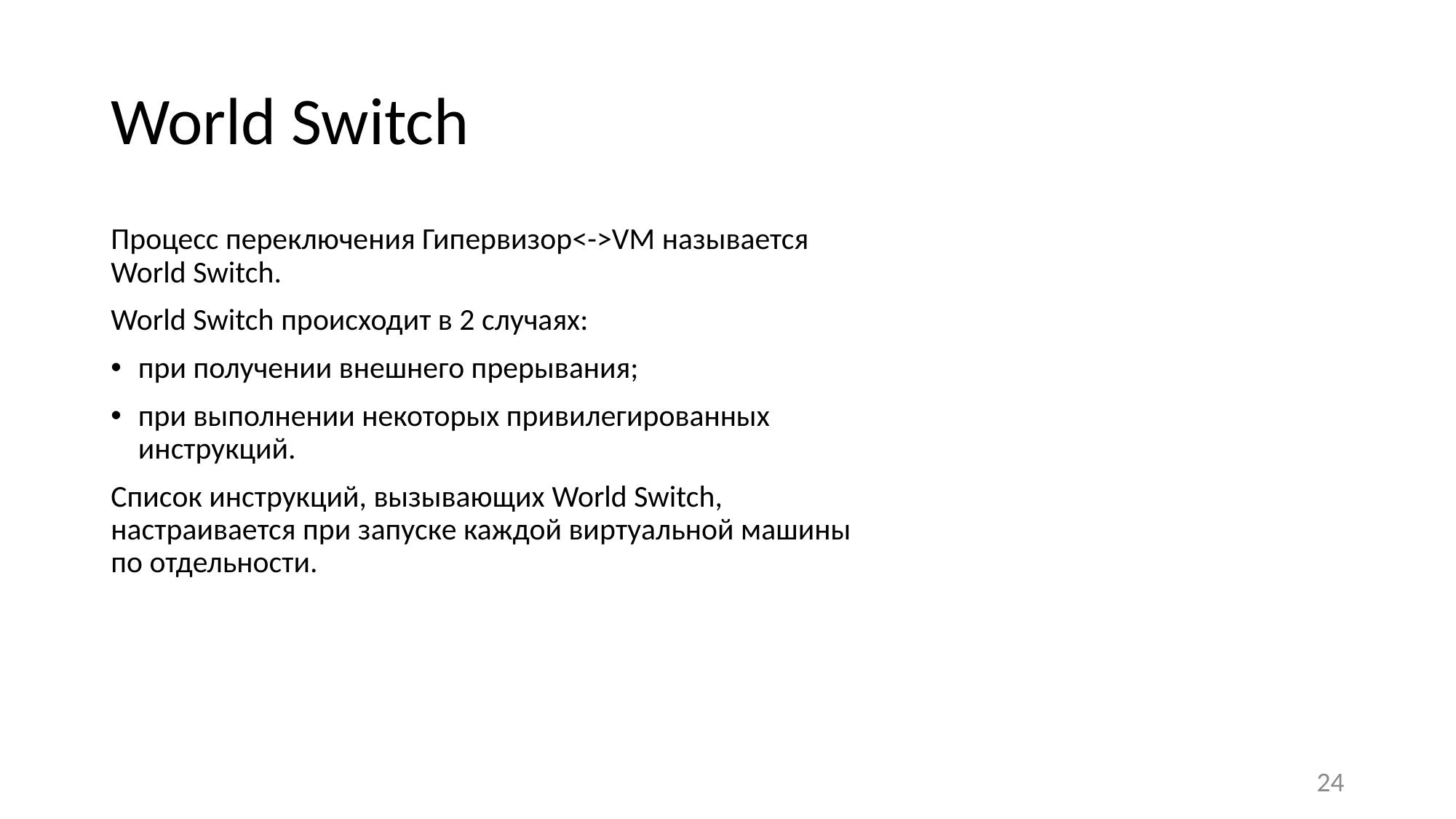

# World Switch
Процесс переключения Гипервизор<->VM называется World Switch.
World Switch происходит в 2 случаях:
при получении внешнего прерывания;
при выполнении некоторых привилегированных инструкций.
Список инструкций, вызывающих World Switch, настраивается при запуске каждой виртуальной машины по отдельности.

24